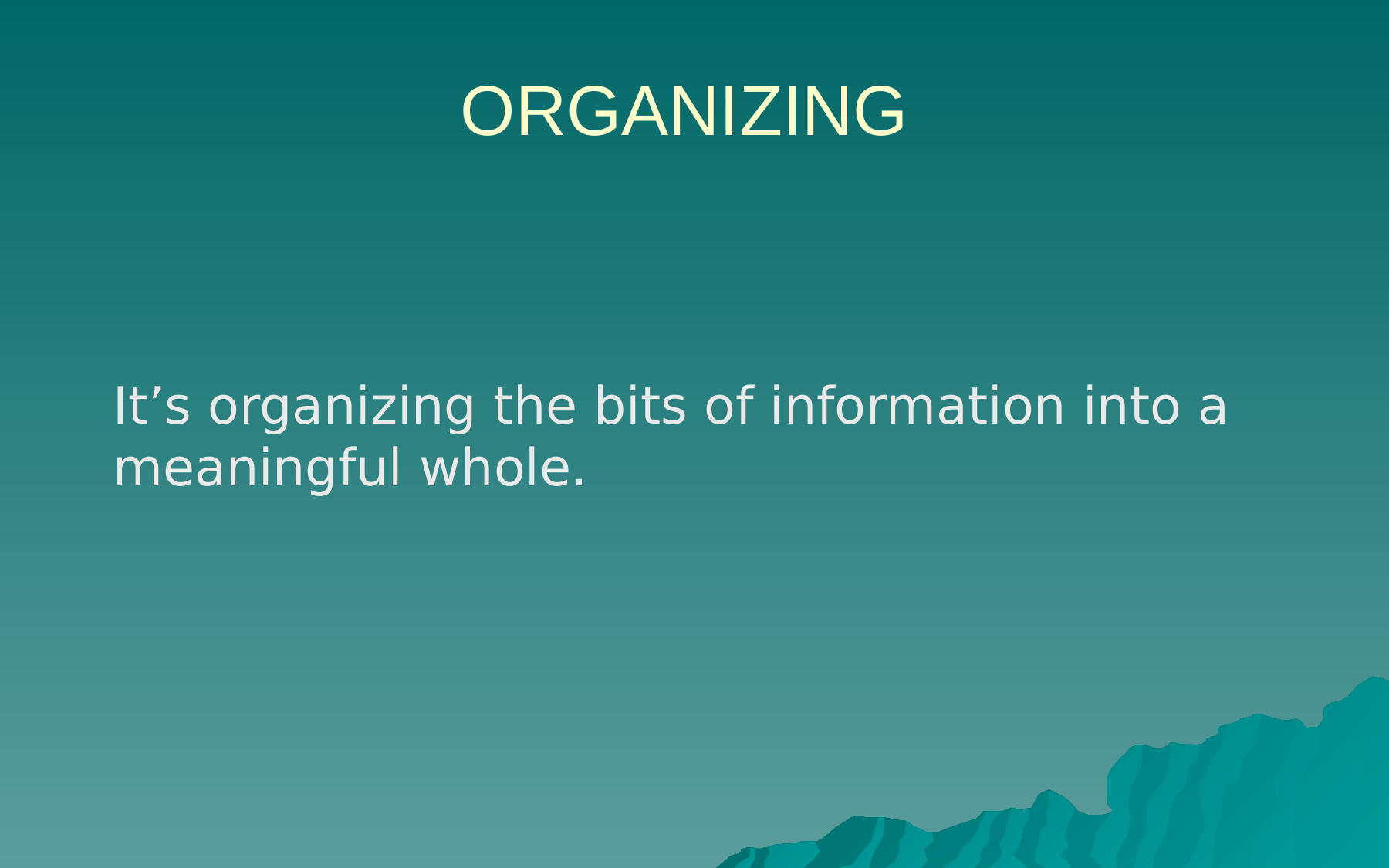

# ORGANIZING
	It’s organizing the bits of information into a meaningful whole.